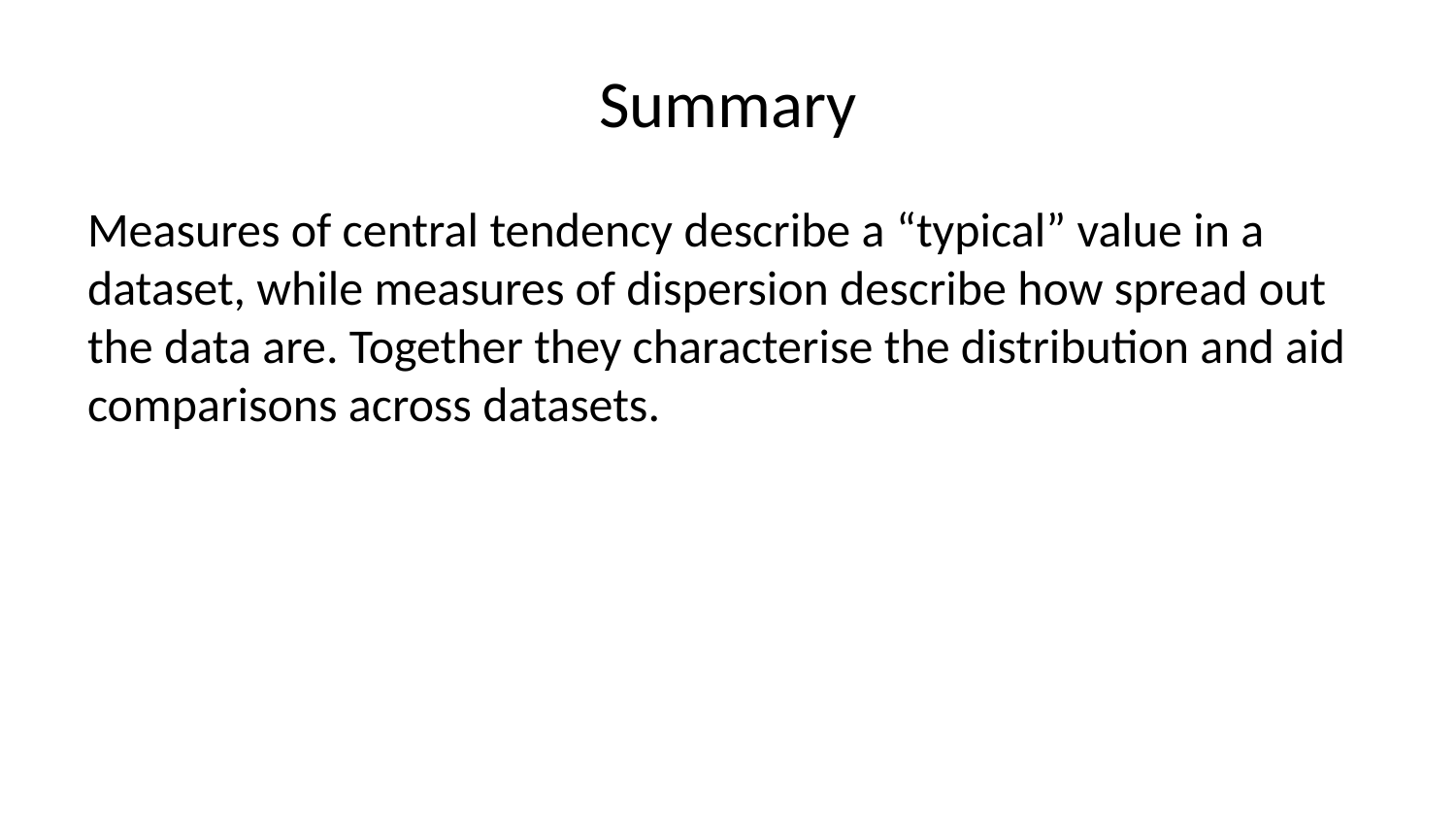

# Summary
Measures of central tendency describe a “typical” value in a dataset, while measures of dispersion describe how spread out the data are. Together they characterise the distribution and aid comparisons across datasets.